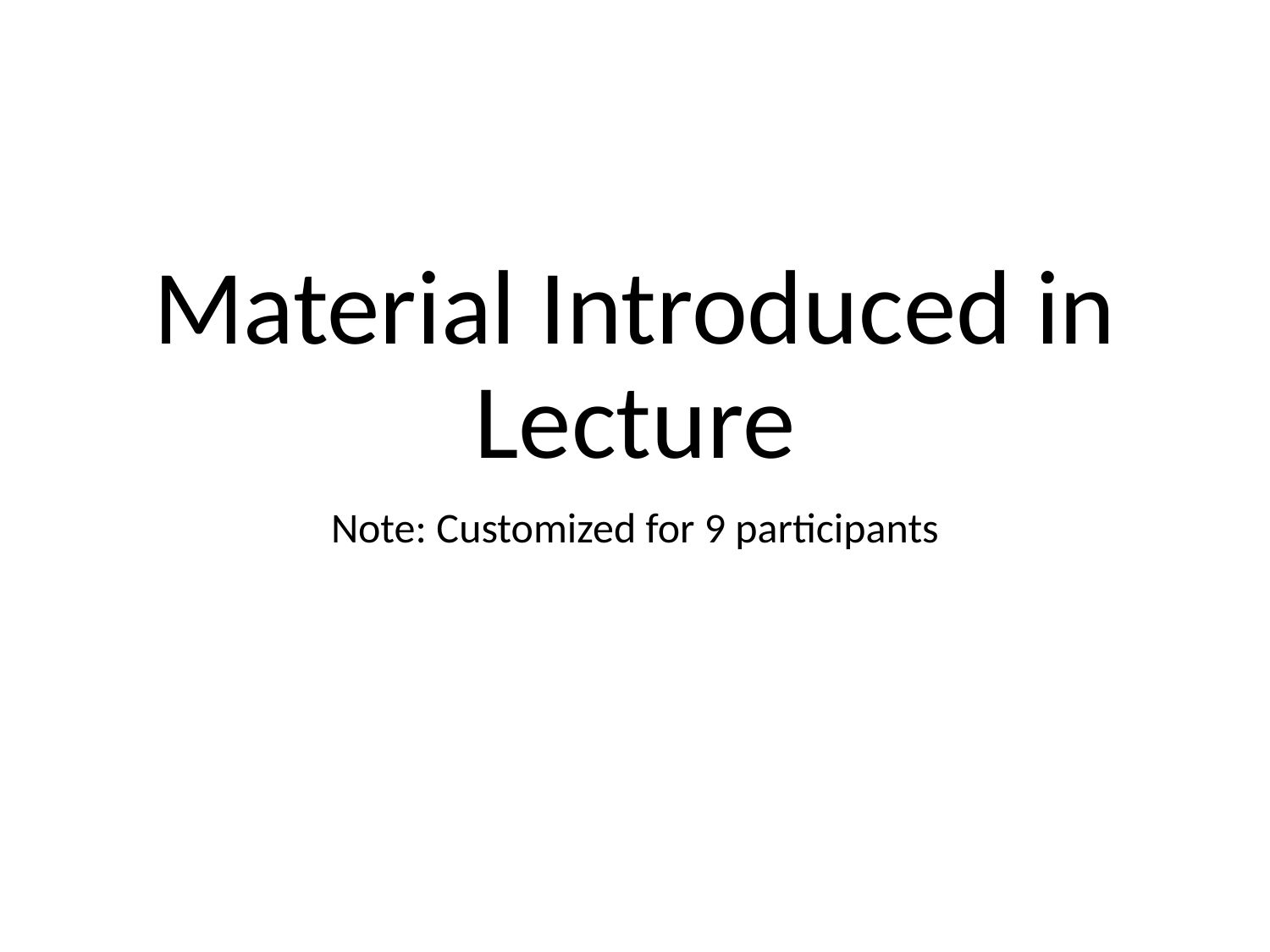

# Material Introduced in Lecture
Note: Customized for 9 participants